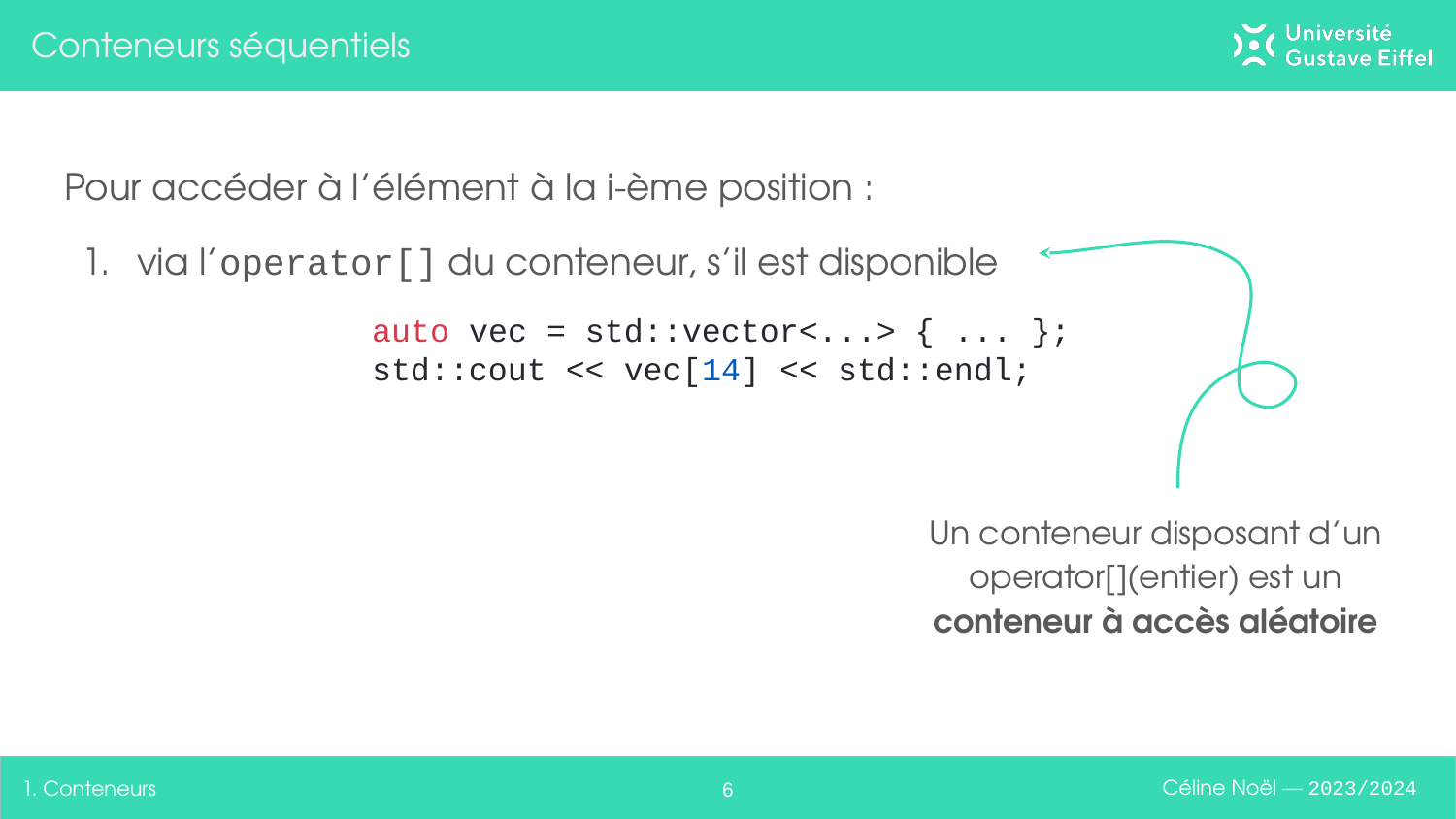

# Conteneurs séquentiels
Pour accéder à l’élément à la i-ème position :
via l’operator[] du conteneur, s’il est disponible

auto vec = std::vector<...> { ... };
std::cout << vec[14] << std::endl;
Un conteneur disposant d’un operator[](entier) est un conteneur à accès aléatoire
1. Conteneurs
6